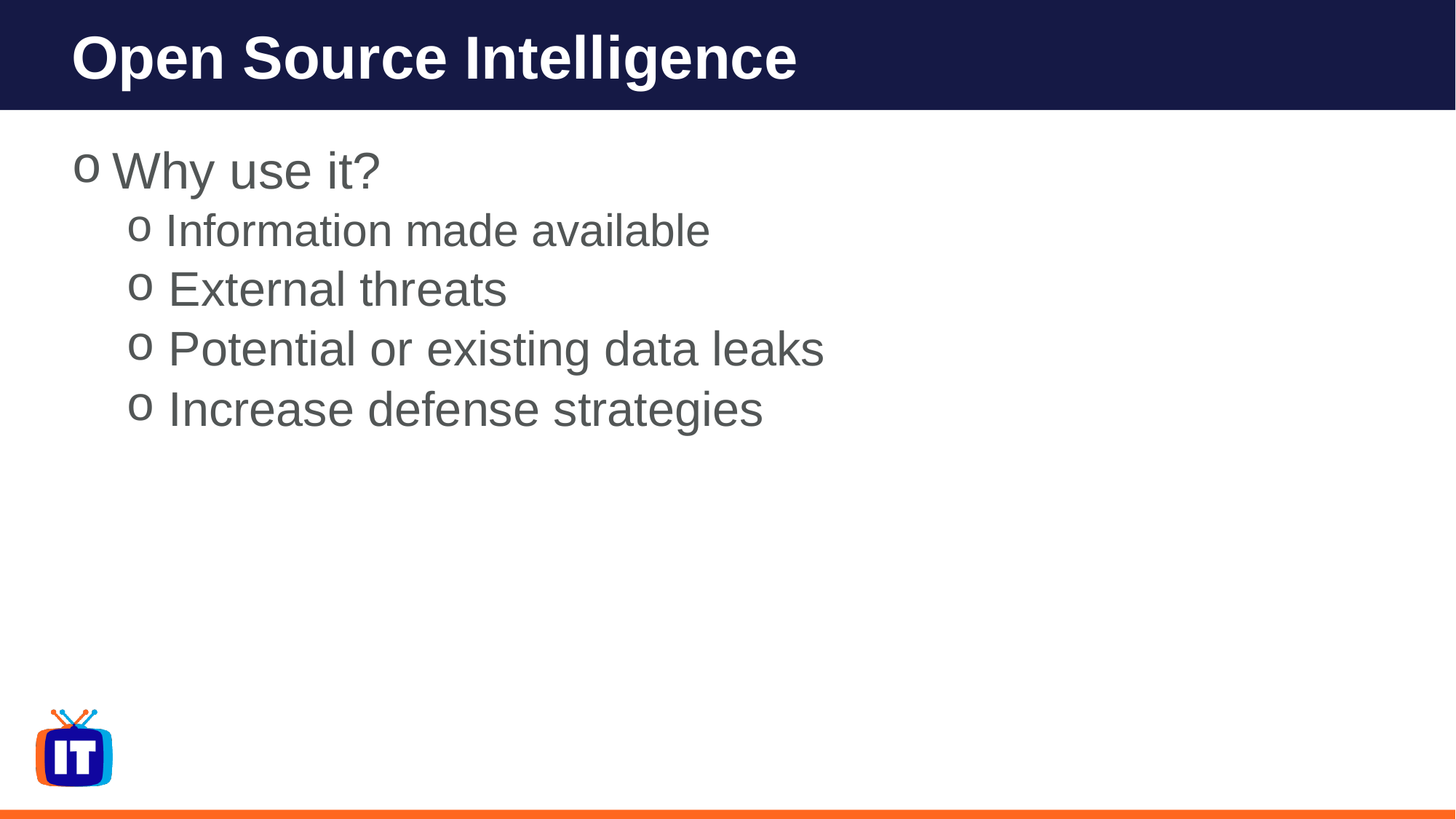

# Open Source Intelligence
Why use it?
 Information made available
 External threats
 Potential or existing data leaks
 Increase defense strategies